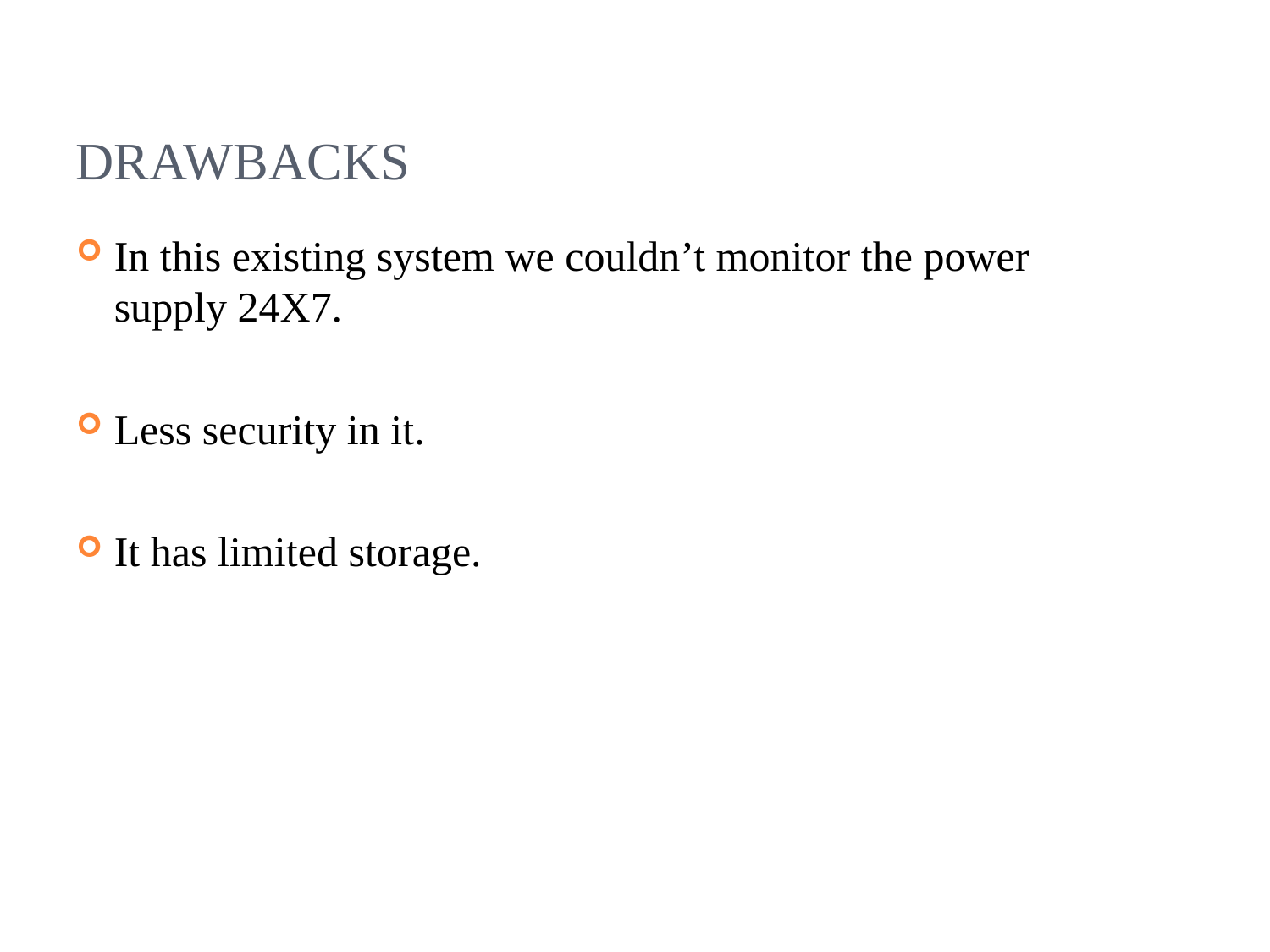

DRAWBACKS
In this existing system we couldn’t monitor the power supply 24X7.

Less security in it.

It has limited storage.